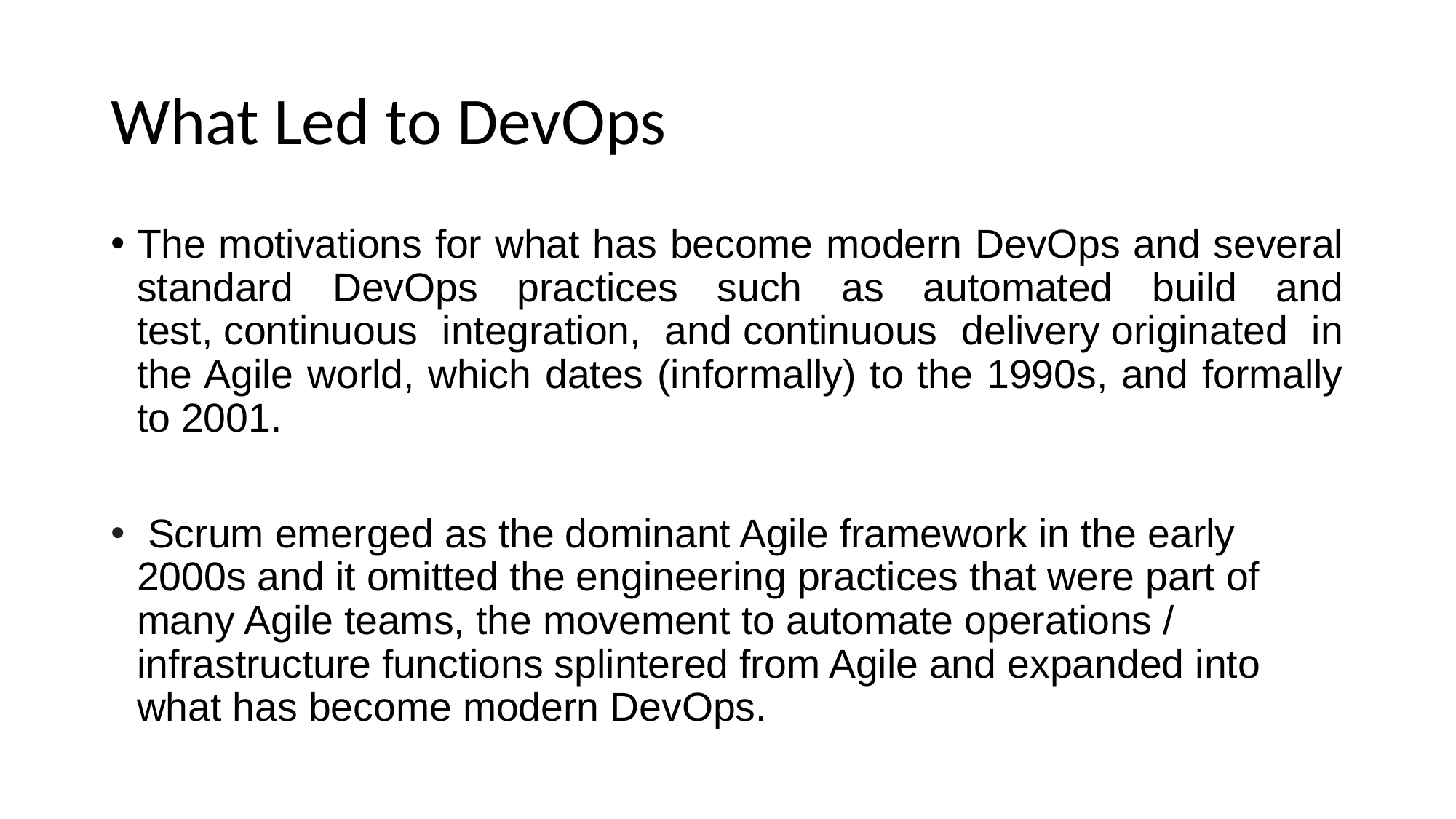

# What Led to DevOps
The motivations for what has become modern DevOps and several standard DevOps practices such as automated build and test, continuous integration, and continuous delivery originated in the Agile world, which dates (informally) to the 1990s, and formally to 2001.

 Scrum emerged as the dominant Agile framework in the early 2000s and it omitted the engineering practices that were part of many Agile teams, the movement to automate operations / infrastructure functions splintered from Agile and expanded into what has become modern DevOps.